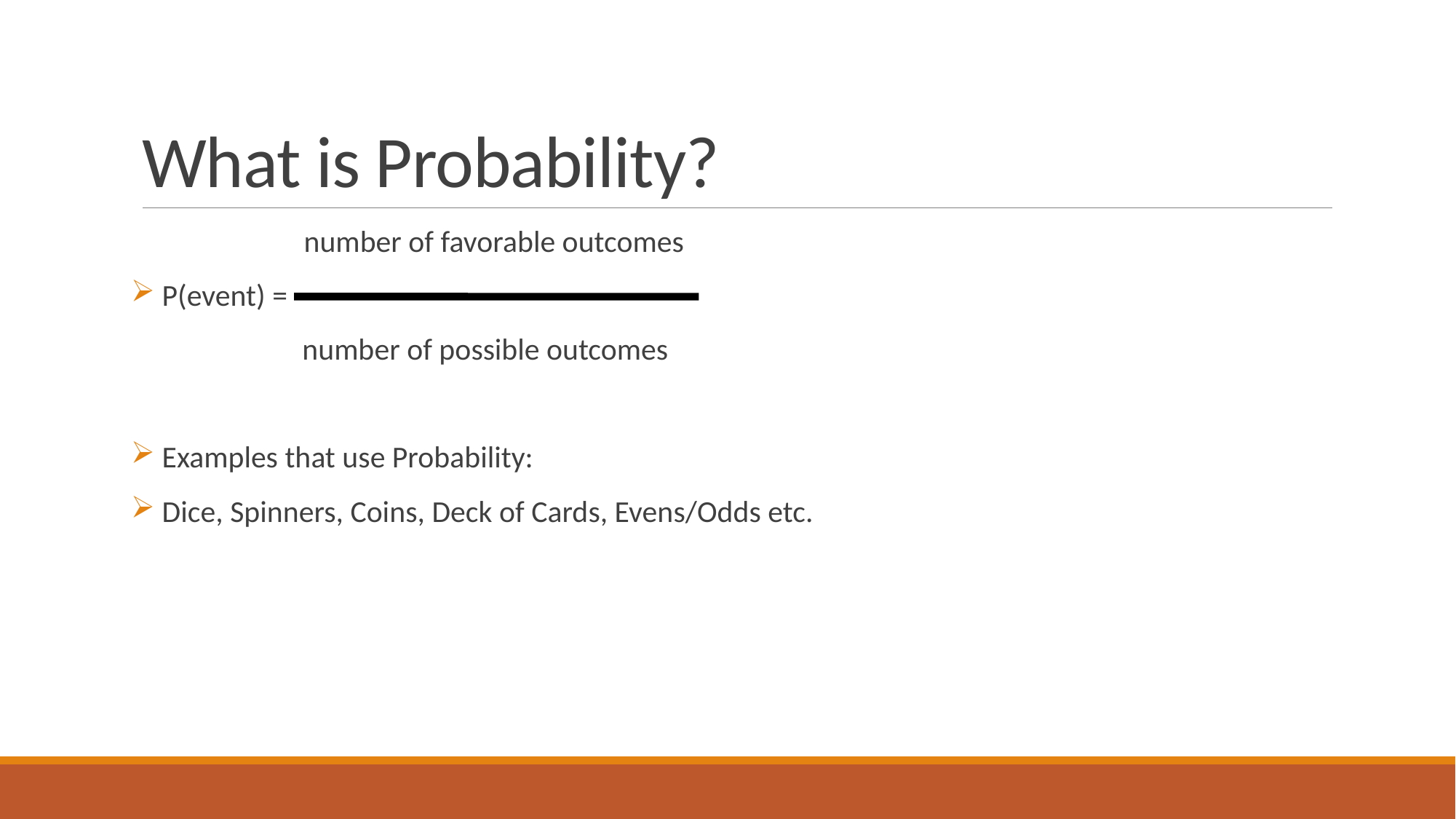

# What is Probability?
                         number of favorable outcomes
 P(event) =
	         number of possible outcomes

 Examples that use Probability:
 Dice, Spinners, Coins, Deck of Cards, Evens/Odds etc.